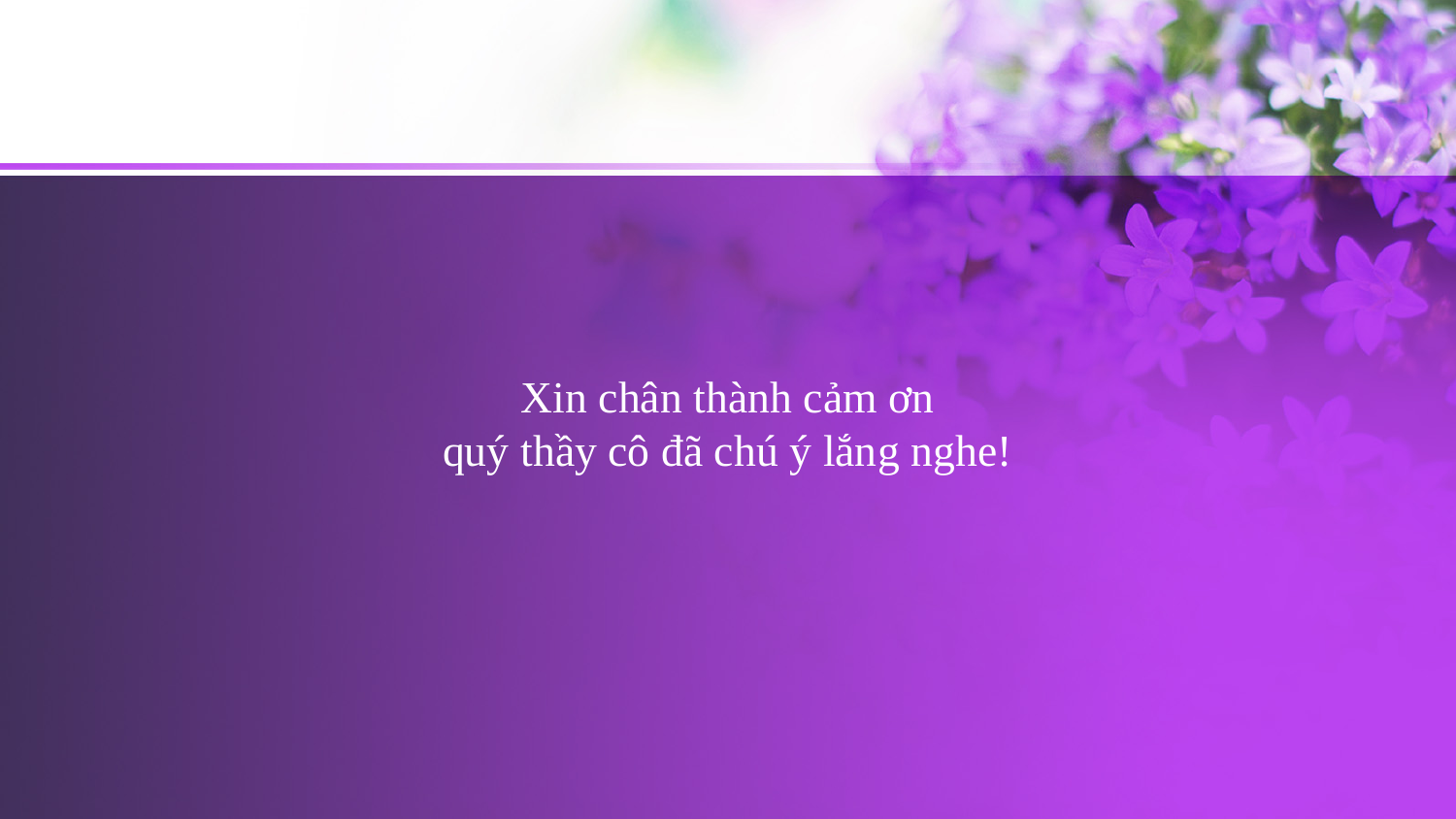

# Xin chân thành cảm ơn quý thầy cô đã chú ý lắng nghe!